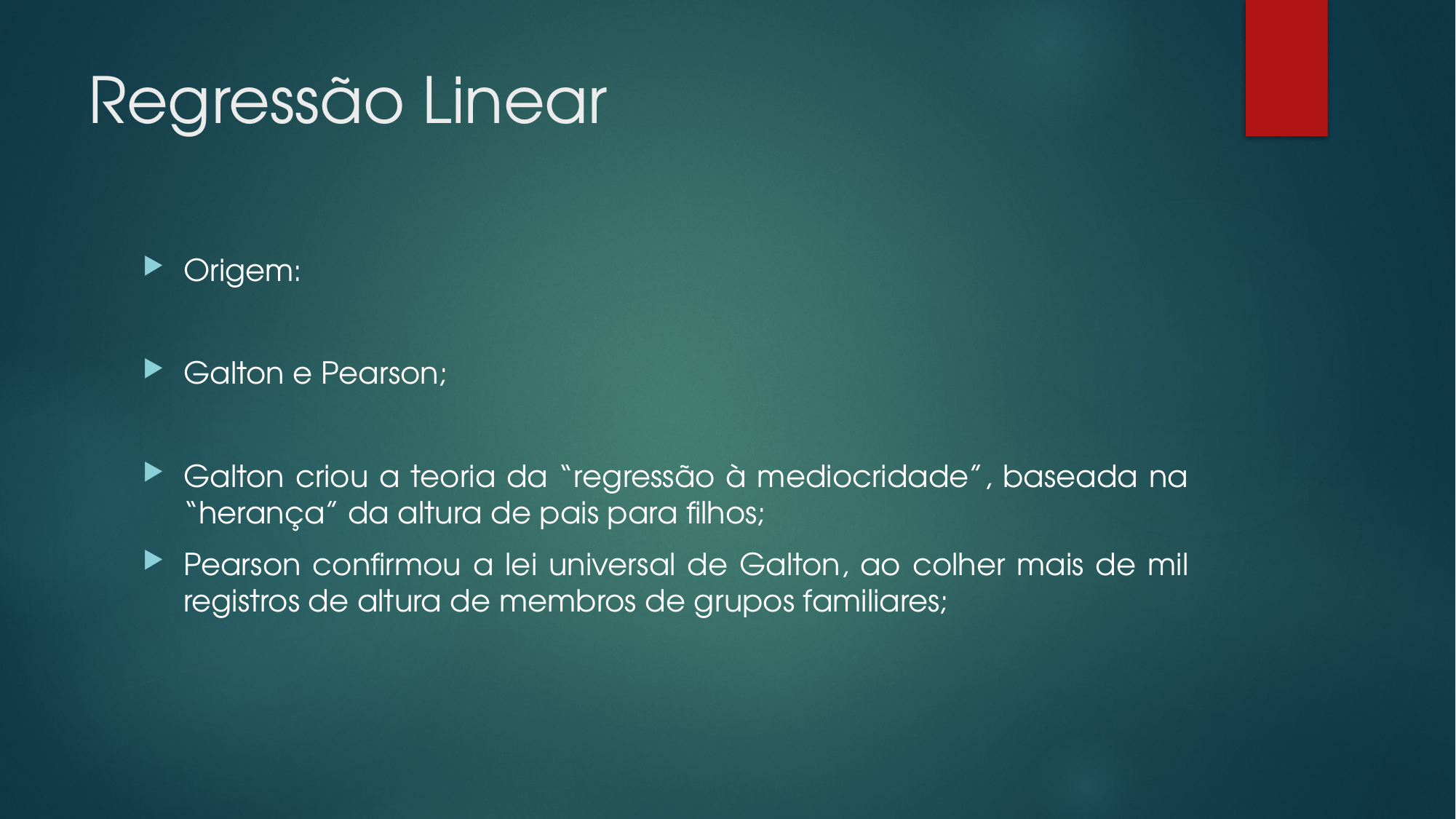

# Regressão Linear
Origem:

Galton e Pearson;

Galton criou a teoria da “regressão à mediocridade”, baseada na “herança” da altura de pais para filhos;
Pearson confirmou a lei universal de Galton, ao colher mais de mil registros de altura de membros de grupos familiares;